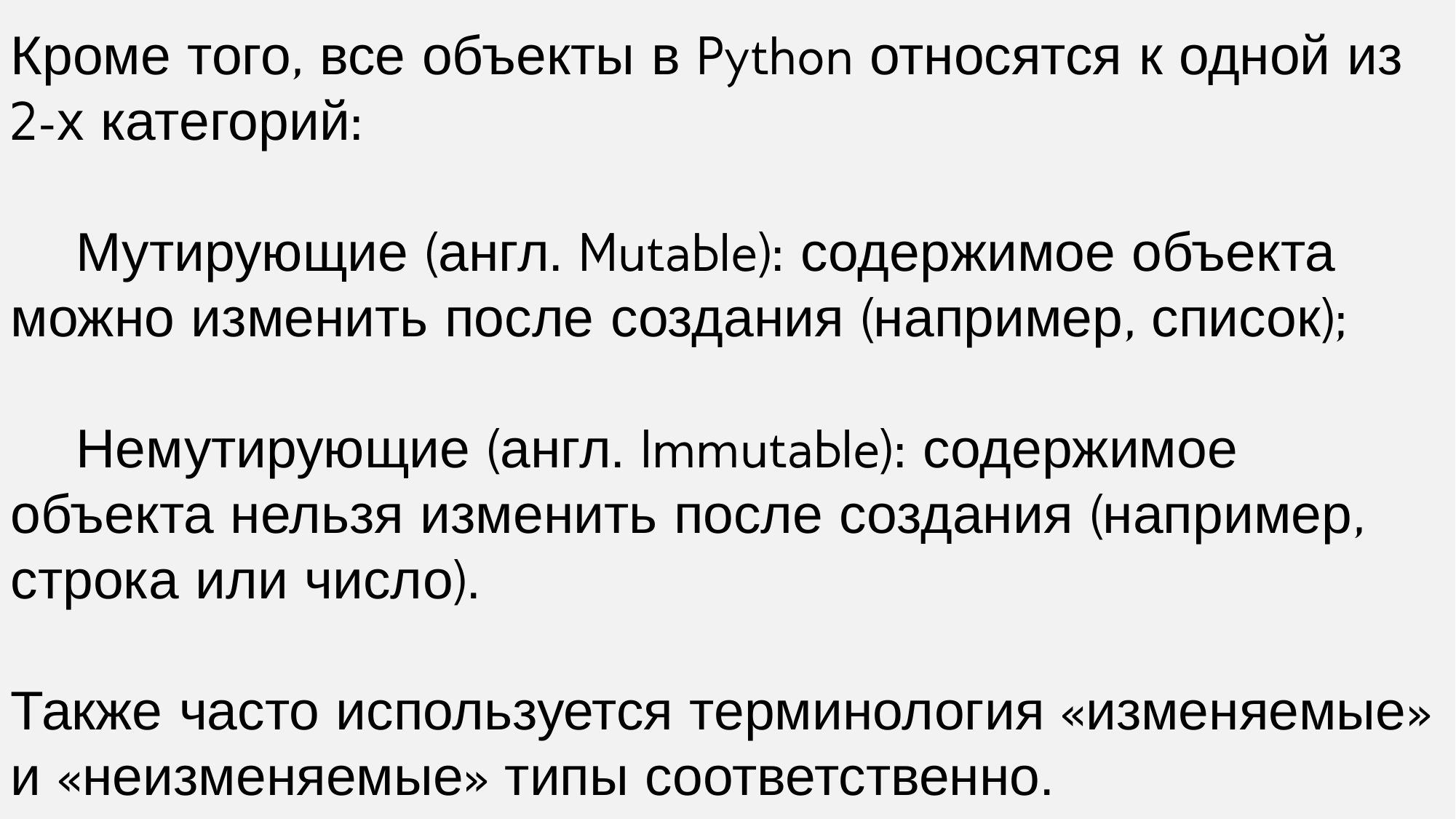

Кроме того, все объекты в Python относятся к одной из 2-х категорий:

    Мутирующие (англ. Mutable): содержимое объекта можно изменить после создания (например, список);

    Немутирующие (англ. Immutable): содержимое объекта нельзя изменить после создания (например, строка или число).

Также часто используется терминология «изменяемые» и «неизменяемые» типы соответственно.